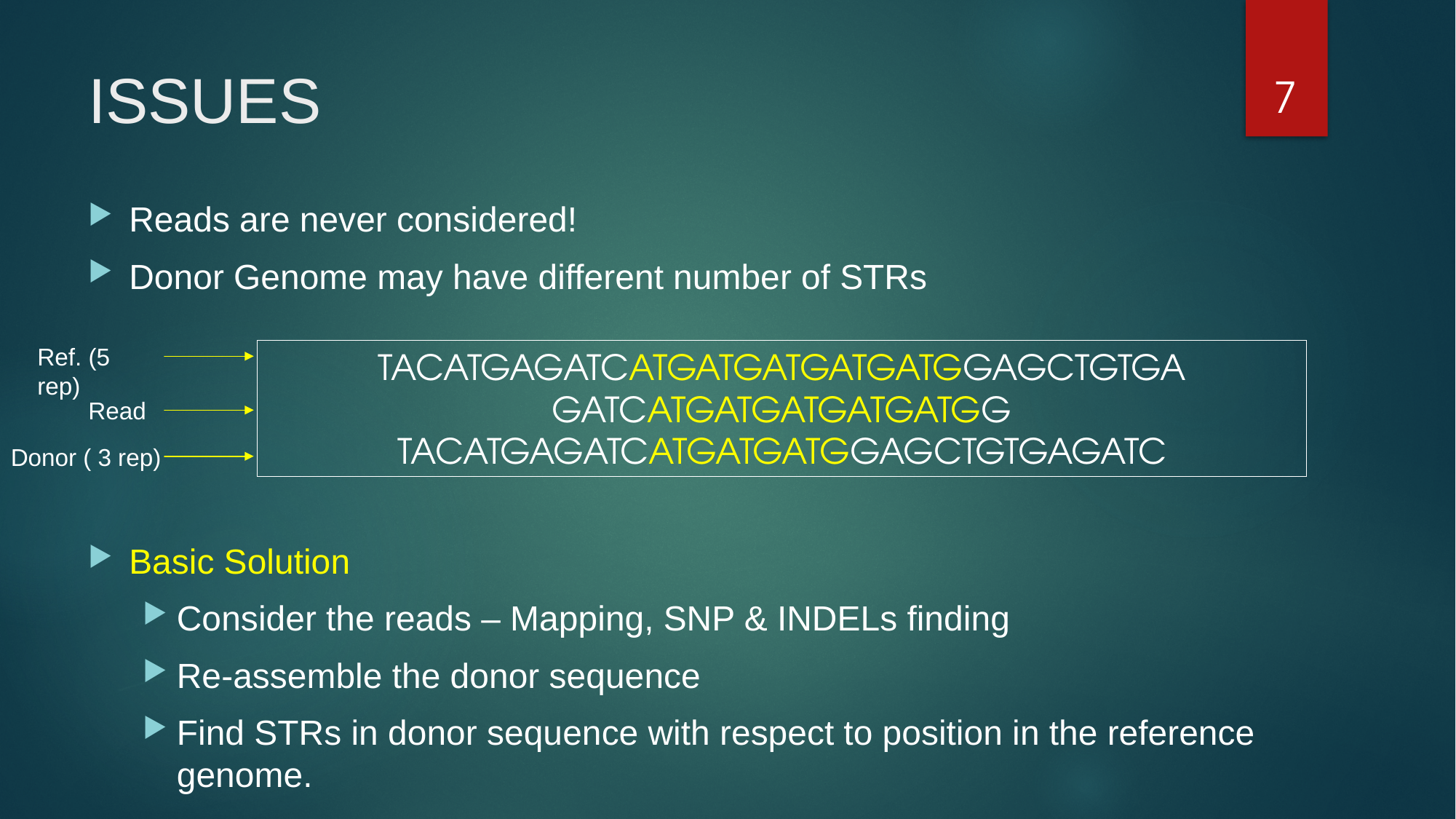

7
# ISSUES
Reads are never considered!
Donor Genome may have different number of STRs

Basic Solution
Consider the reads – Mapping, SNP & INDELs finding
Re-assemble the donor sequence
Find STRs in donor sequence with respect to position in the reference genome.

Ref. (5 rep)
TACATGAGATCATGATGATGATGATGGAGCTGTGA
GATCATGATGATGATGATGG
TACATGAGATCATGATGATGGAGCTGTGAGATC
Read
Donor ( 3 rep)